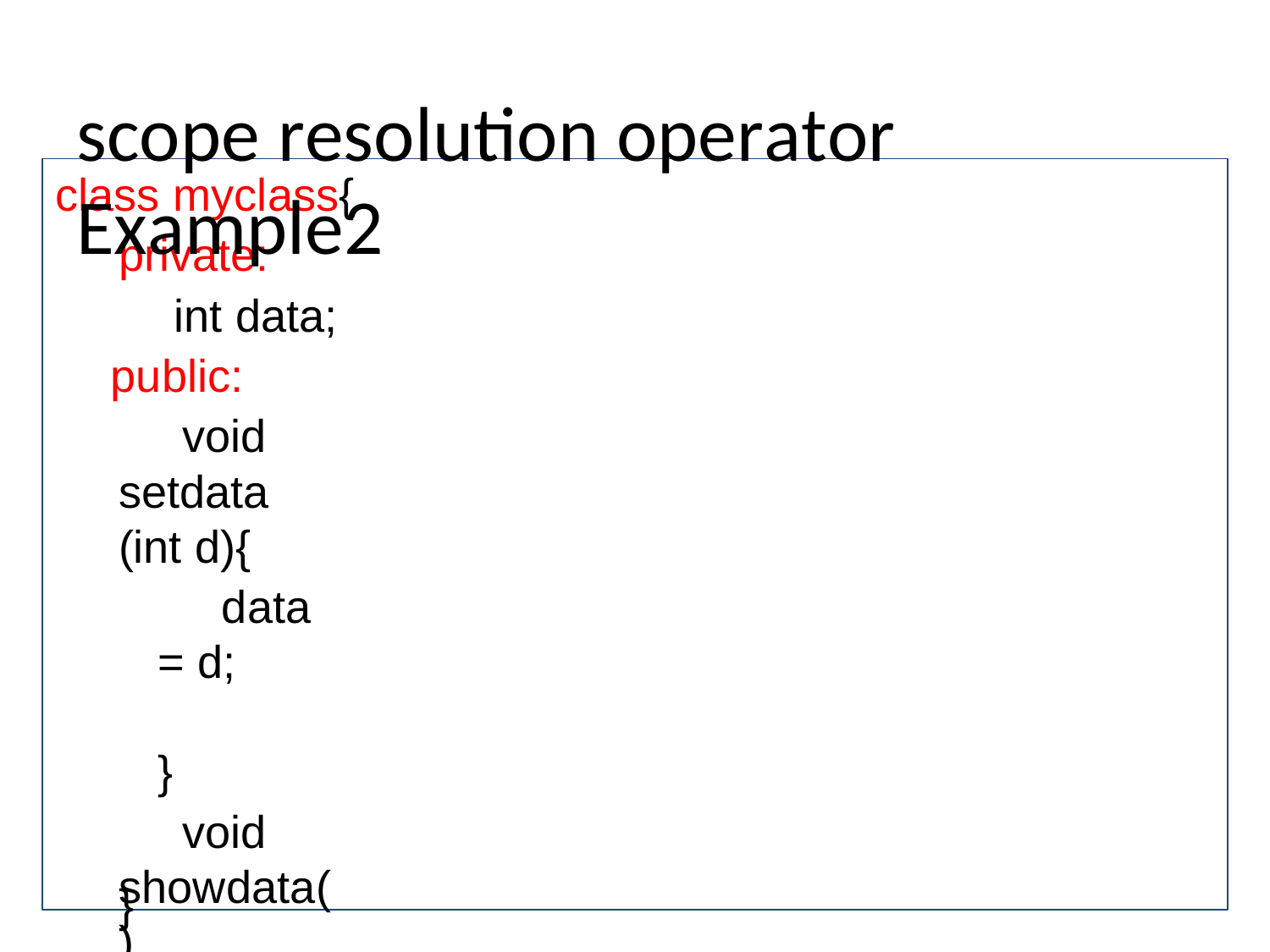

scope resolution operator Example2

class myclass{
private:
int data; public:
void setdata (int d){
data = d;	}
void showdata()
};	//class definition ends
void	myclass::showdata()
{
cout<< “Data is” <<data<<endl; // Member functions definitions
}